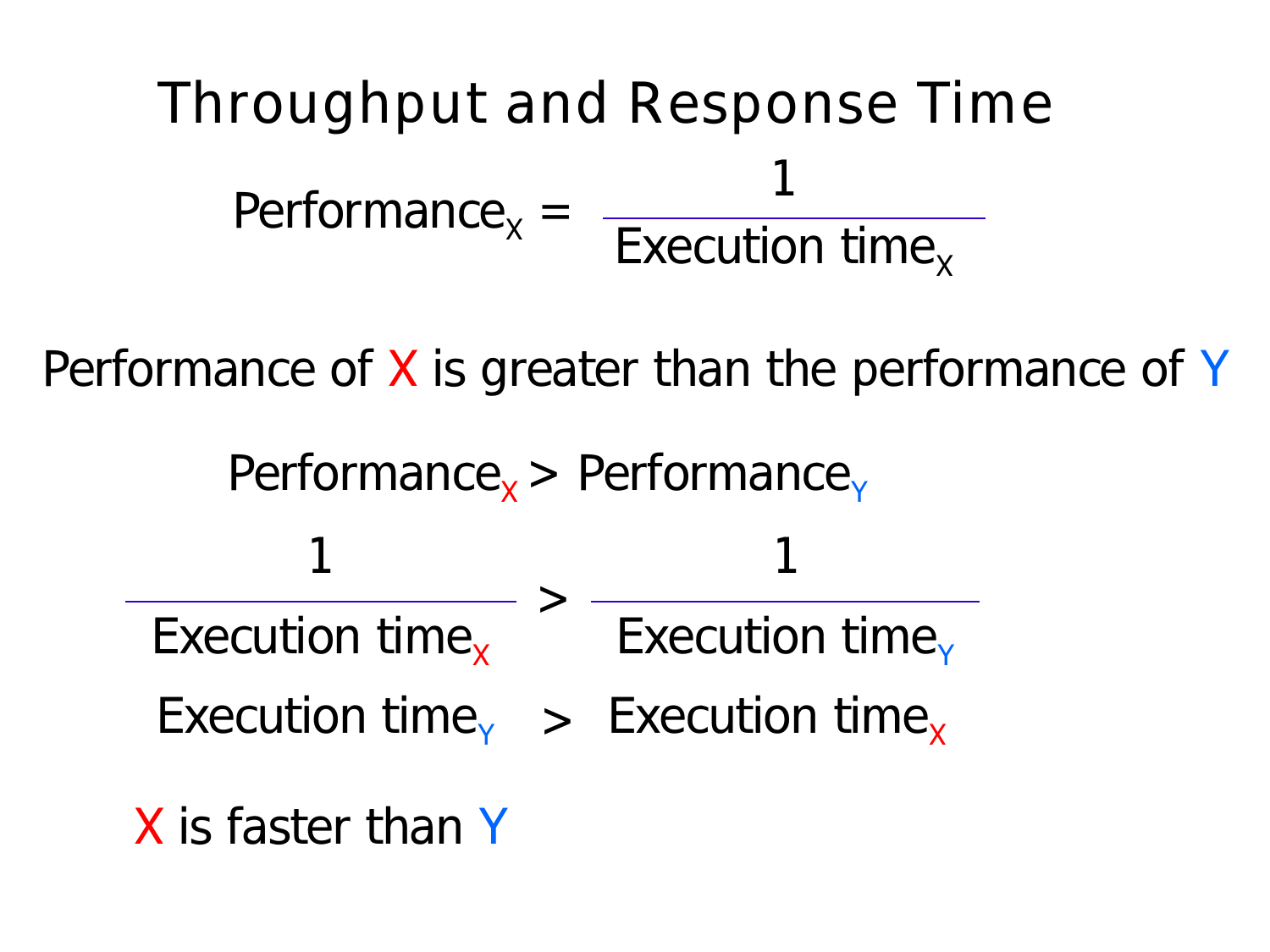

# Throughput and Response Time
| PerformanceX = | 1 |
| --- | --- |
|  | Execution timeX |
Performance of X is greater than the performance of Y

            PerformanceX > PerformanceY

      X is faster than Y
| 1 | > | 1 |
| --- | --- | --- |
| Execution timeX |  | Execution timeY |
| Execution timeY | > | Execution timeX |
| --- | --- | --- |